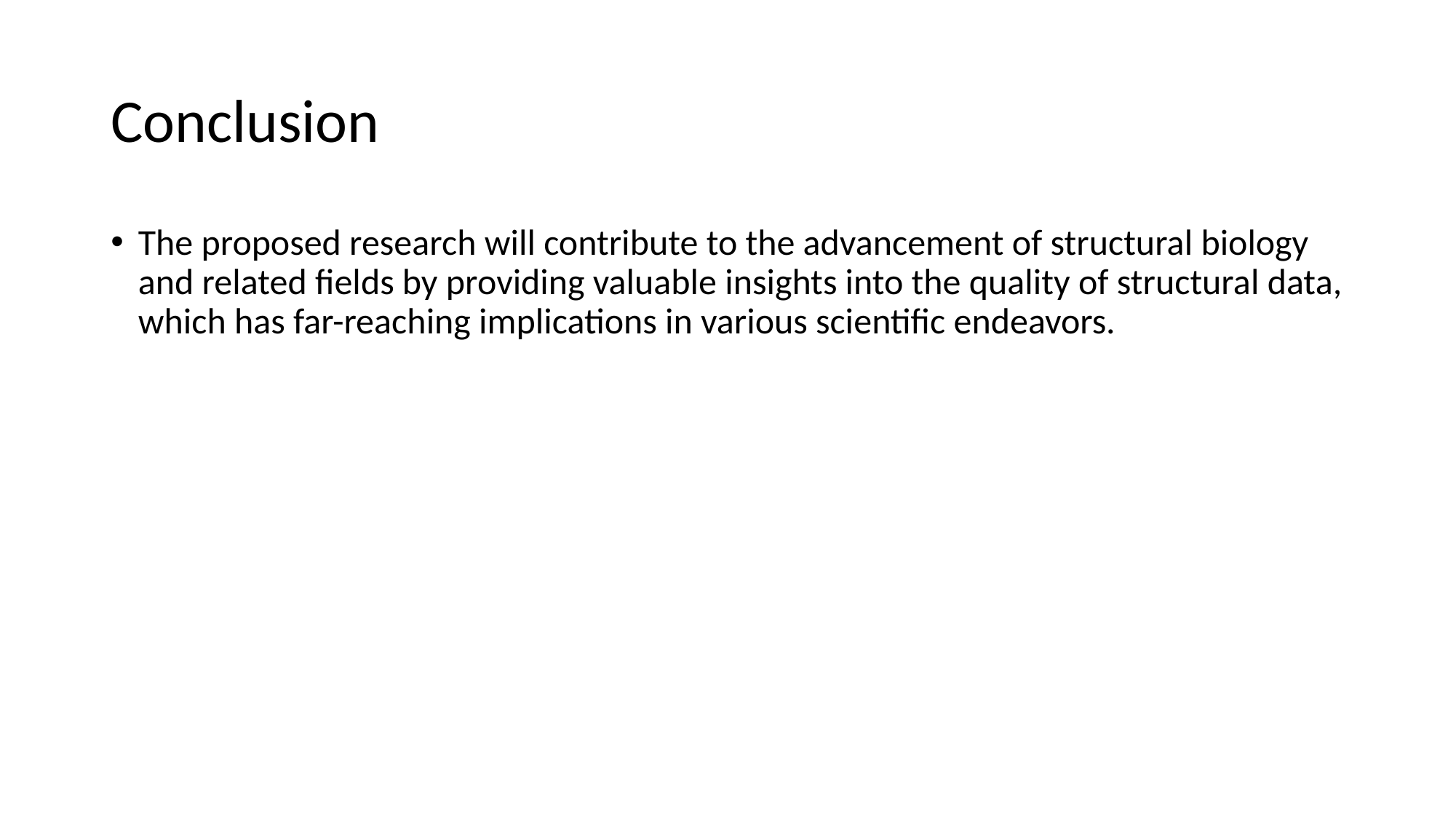

# Conclusion
The proposed research will contribute to the advancement of structural biology and related fields by providing valuable insights into the quality of structural data, which has far-reaching implications in various scientific endeavors.